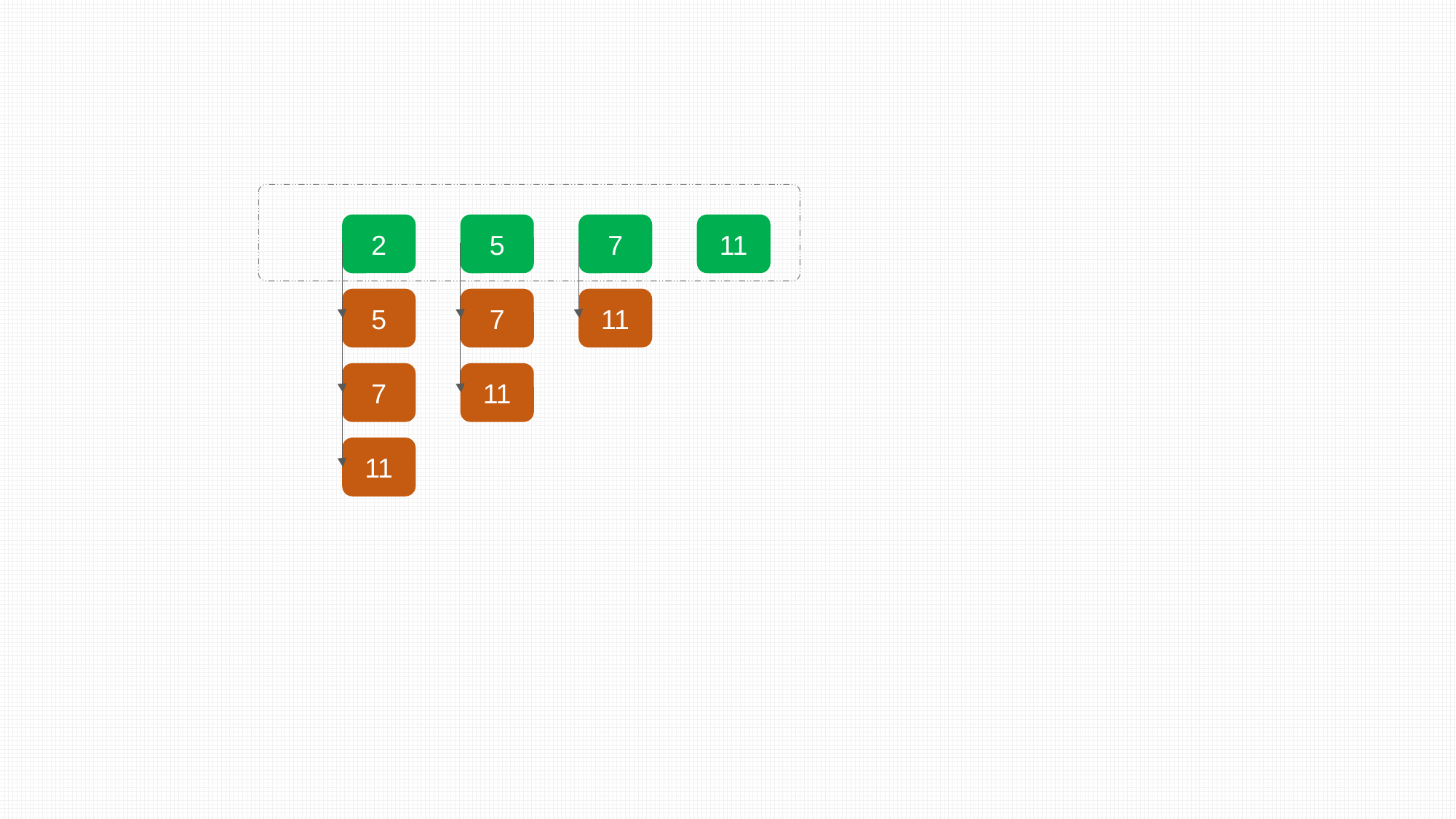

2
5
7
11
5
7
11
7
11
11